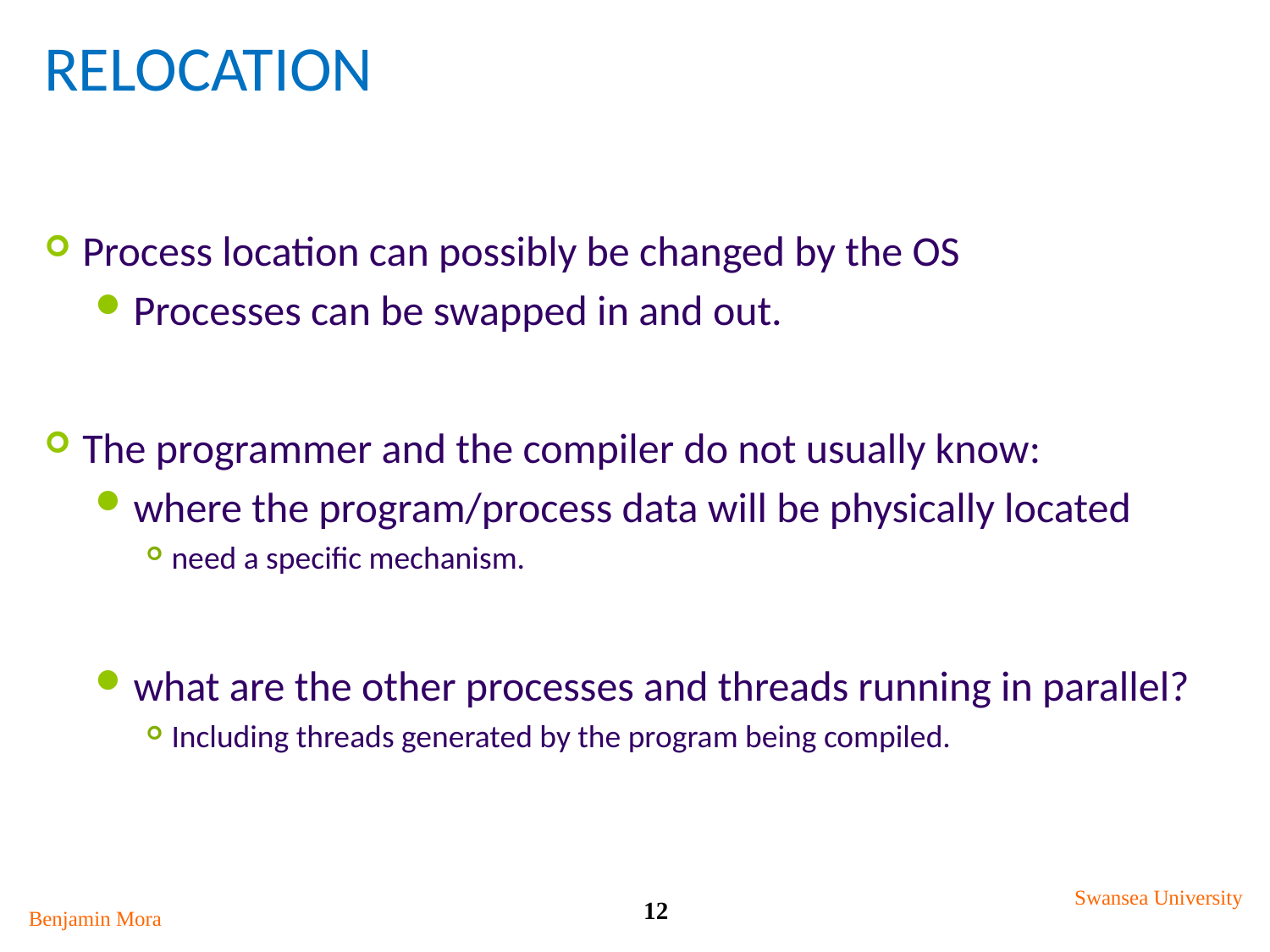

# Relocation

Process location can possibly be changed by the OS
Processes can be swapped in and out.

The programmer and the compiler do not usually know:
where the program/process data will be physically located
need a specific mechanism.

what are the other processes and threads running in parallel?
Including threads generated by the program being compiled.

Swansea University
12
Benjamin Mora